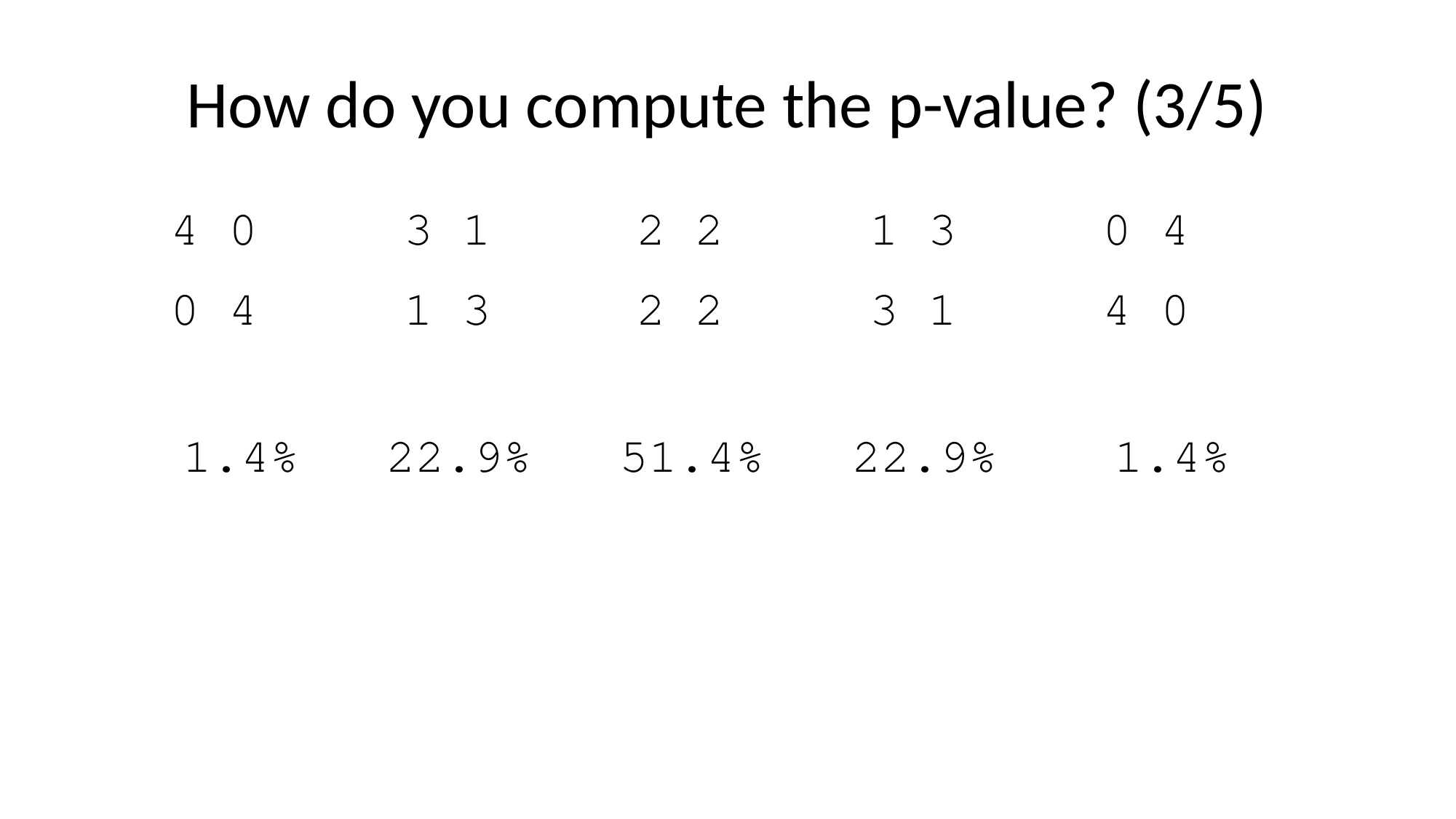

# How do you compute the p-value? (3/5)
   4 0     3 1     2 2     1 3     0 4
   0 4     1 3     2 2     3 1     4 0

  1.4%   22.9%   51.4%   22.9%    1.4%